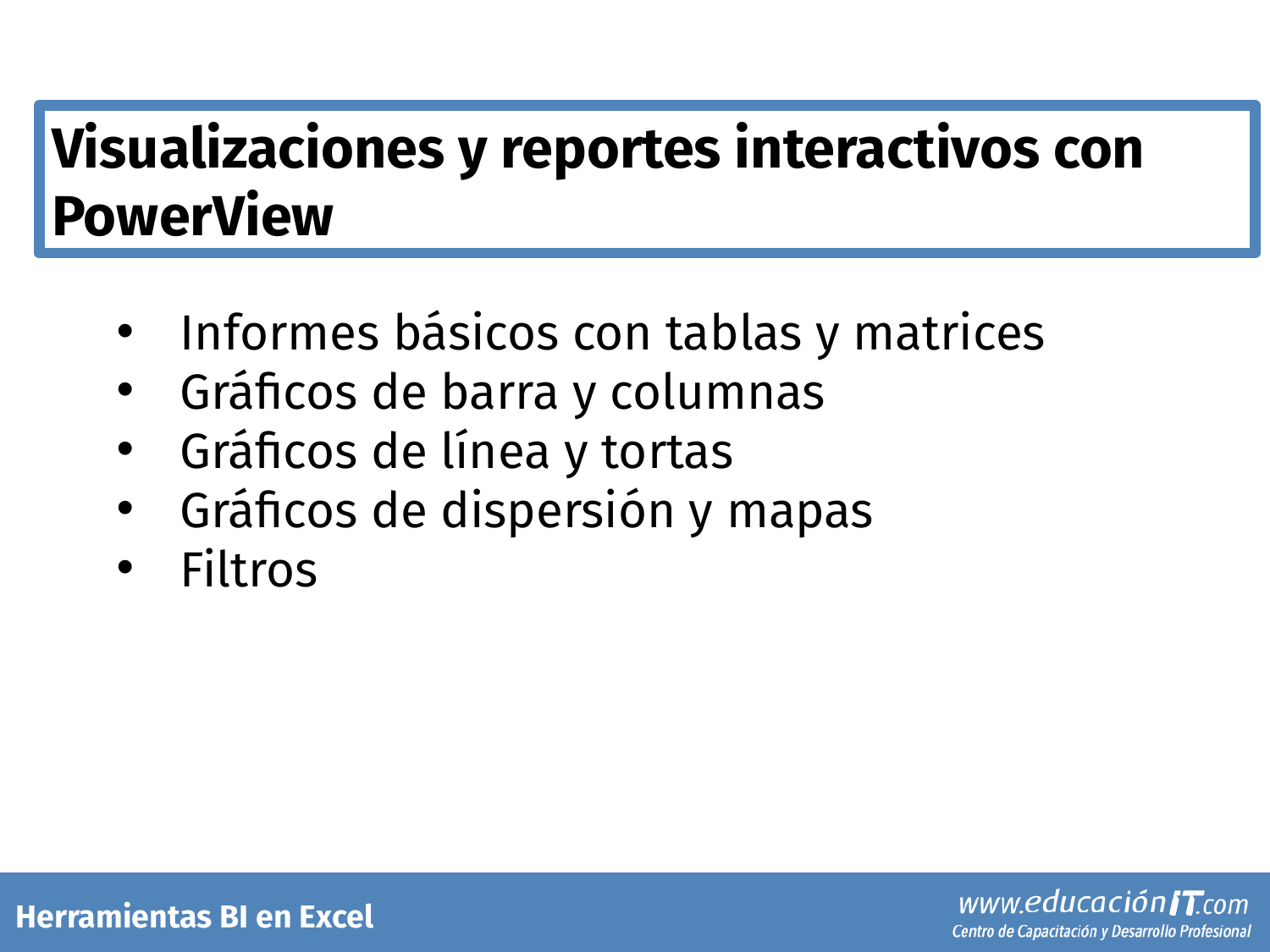

Visualizaciones y reportes interactivos con PowerView
Informes básicos con tablas y matrices
Gráficos de barra y columnas
Gráficos de línea y tortas
Gráficos de dispersión y mapas
Filtros